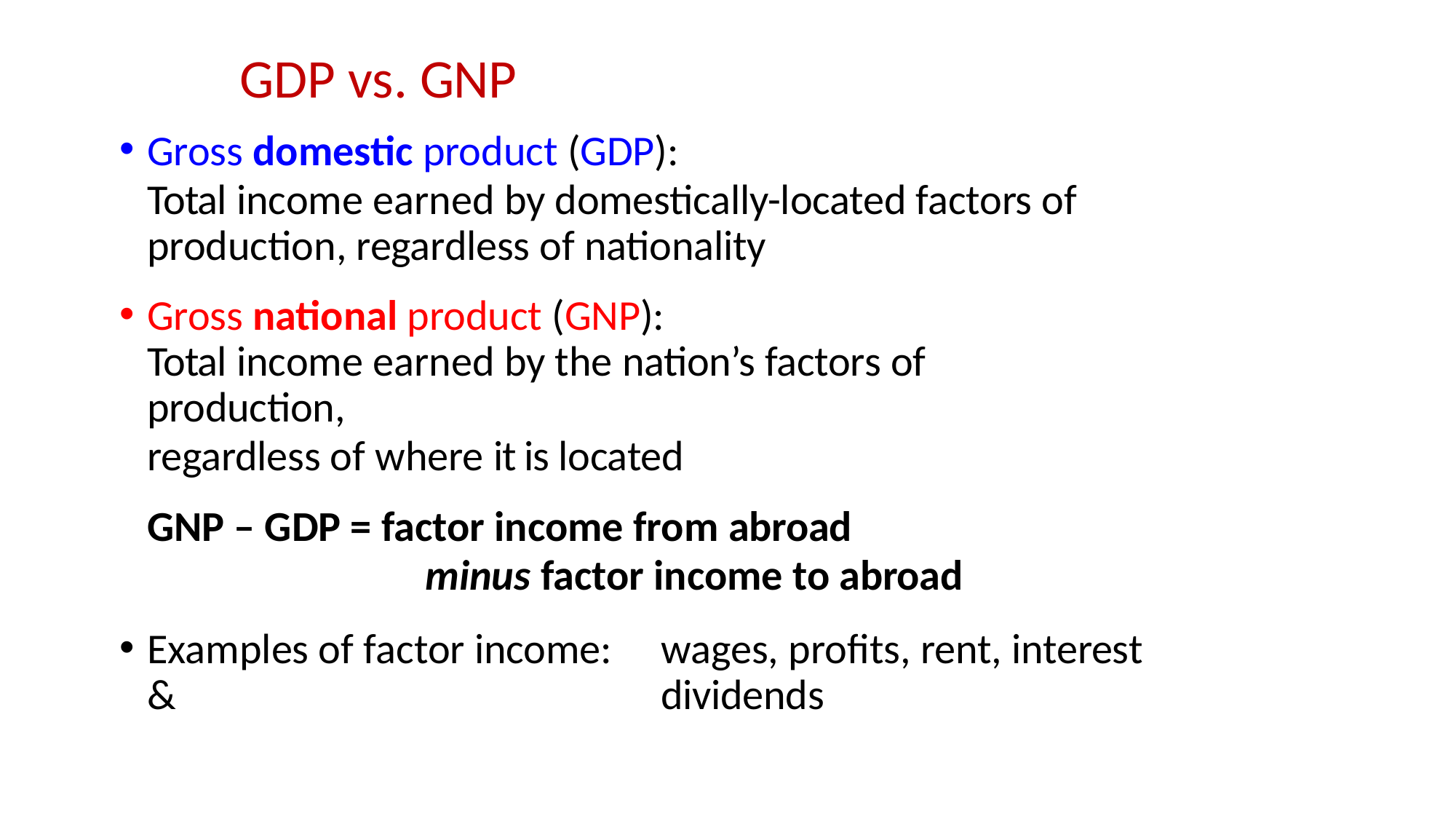

# GDP vs. GNP
Gross domestic product (GDP):
Total income earned by domestically-located factors of production, regardless of nationality
Gross national product (GNP):
Total income earned by the nation’s factors of production,
regardless of where it is located
GNP – GDP = factor income from abroad
minus factor income to abroad
Examples of factor income:	wages, profits, rent, interest & 	dividends